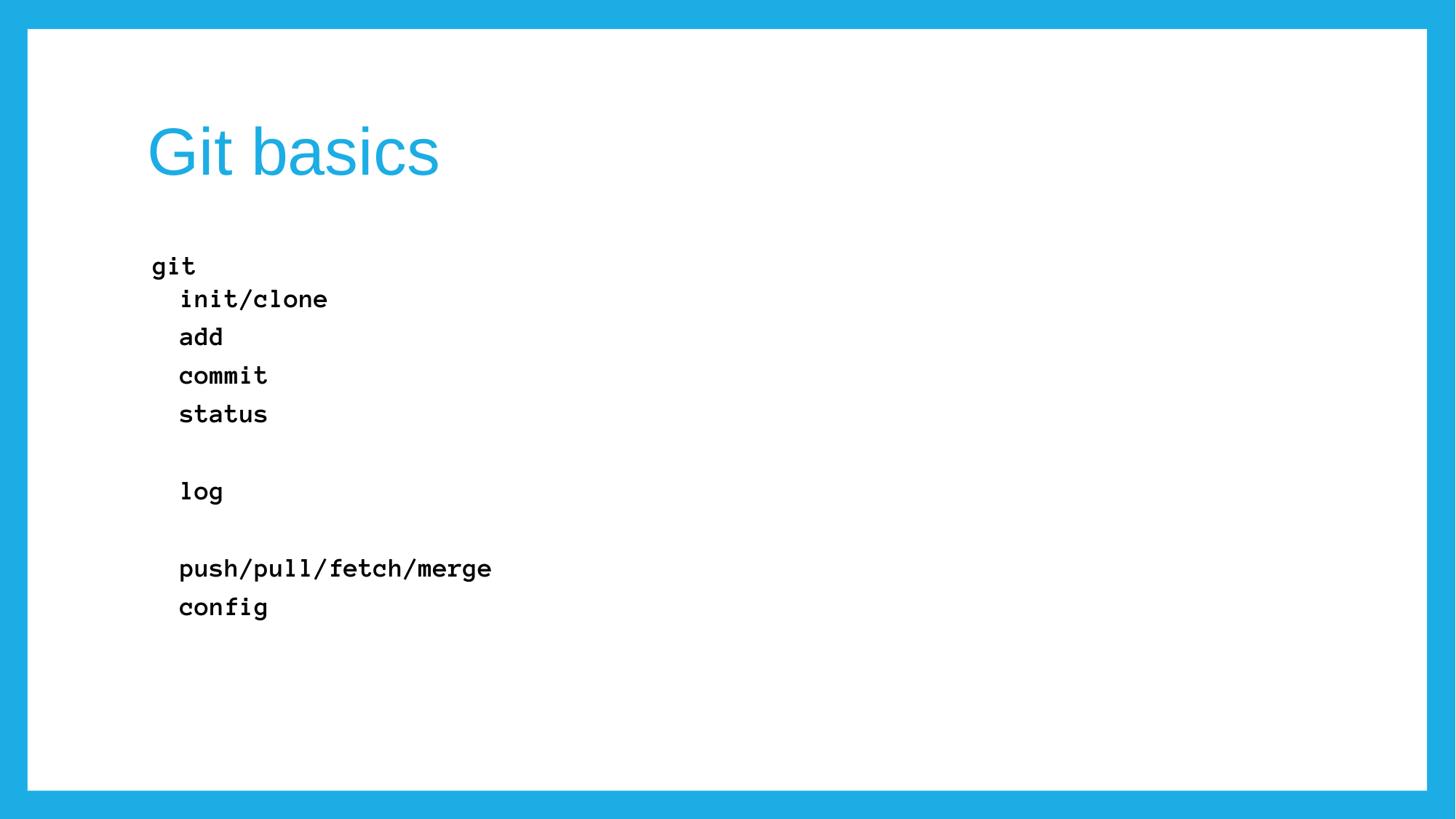

# Git basics
git
init/clone
add
commit
status

log

push/pull/fetch/merge
config